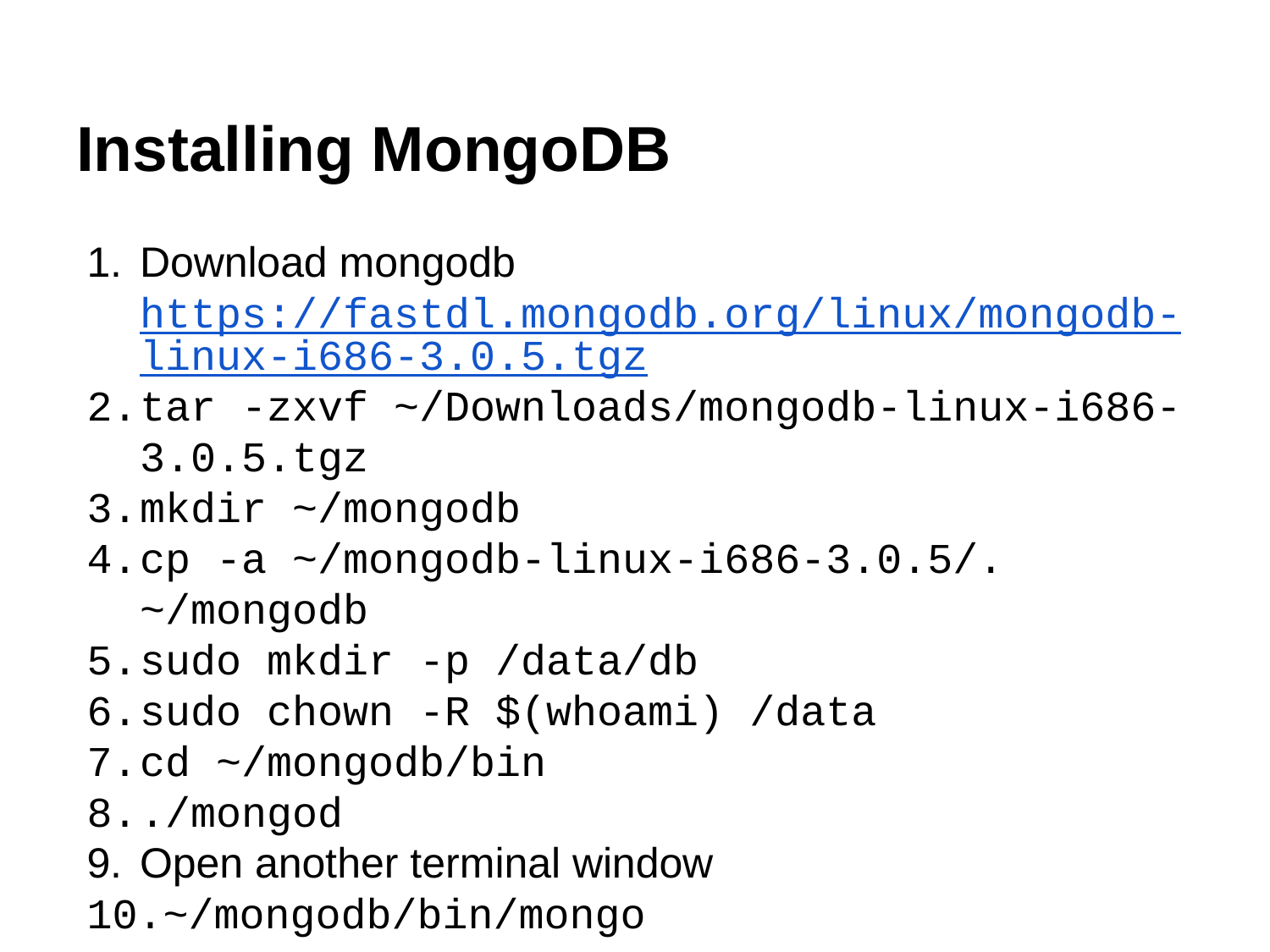

# Installing MongoDB
Download mongodb
https://fastdl.mongodb.org/linux/mongodb-linux-i686-3.0.5.tgz
tar -zxvf ~/Downloads/mongodb-linux-i686-3.0.5.tgz
mkdir ~/mongodb
cp -a ~/mongodb-linux-i686-3.0.5/. ~/mongodb
sudo mkdir -p /data/db
sudo chown -R $(whoami) /data
cd ~/mongodb/bin
./mongod
Open another terminal window
~/mongodb/bin/mongo